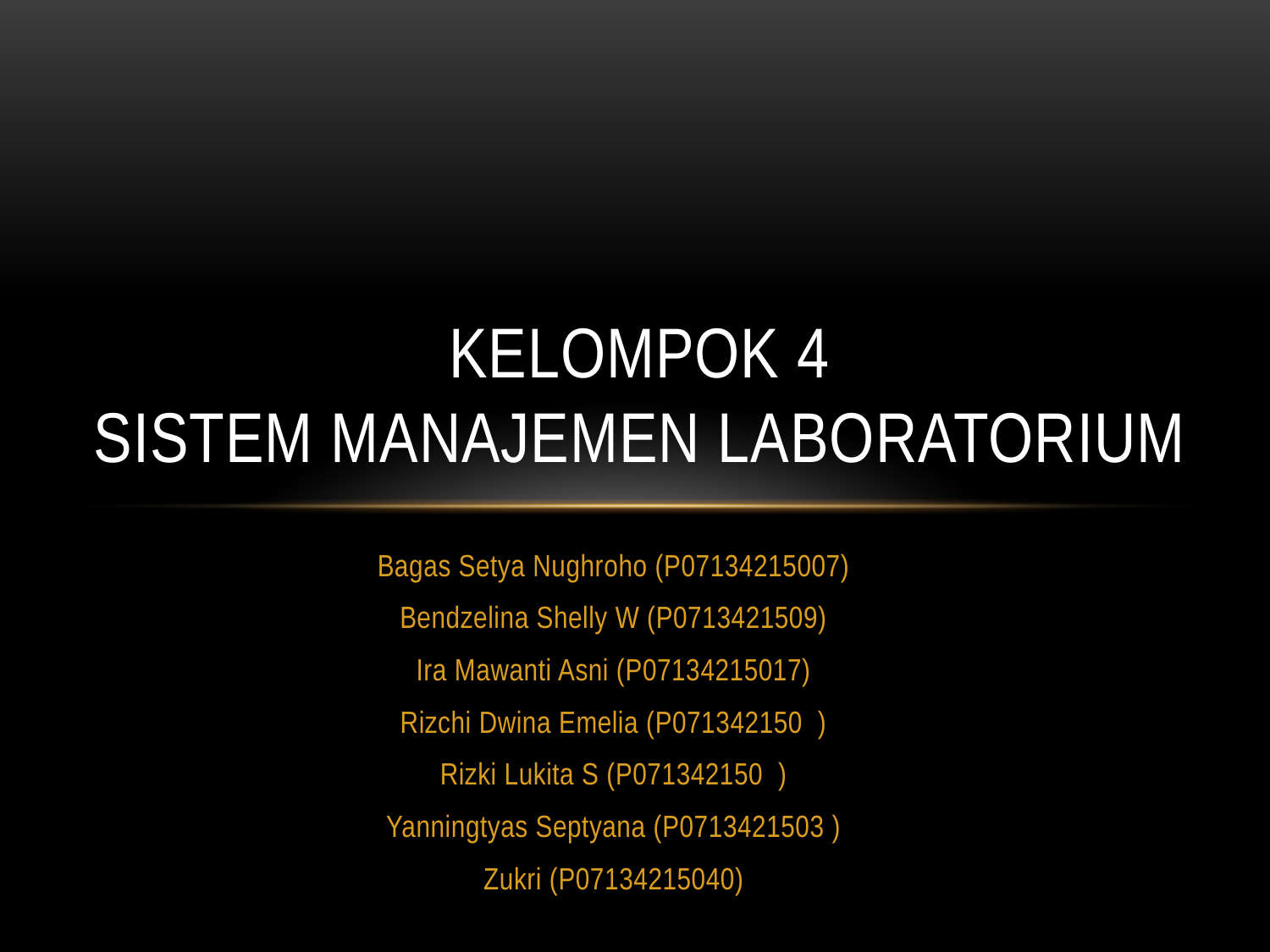

# Kelompok 4 Sistem Manajemen Laboratorium
Bagas Setya Nughroho (P07134215007)
Bendzelina Shelly W (P0713421509)
Ira Mawanti Asni (P07134215017)
Rizchi Dwina Emelia (P071342150  )
Rizki Lukita S (P071342150  )
Yanningtyas Septyana (P0713421503 )
Zukri (P07134215040)